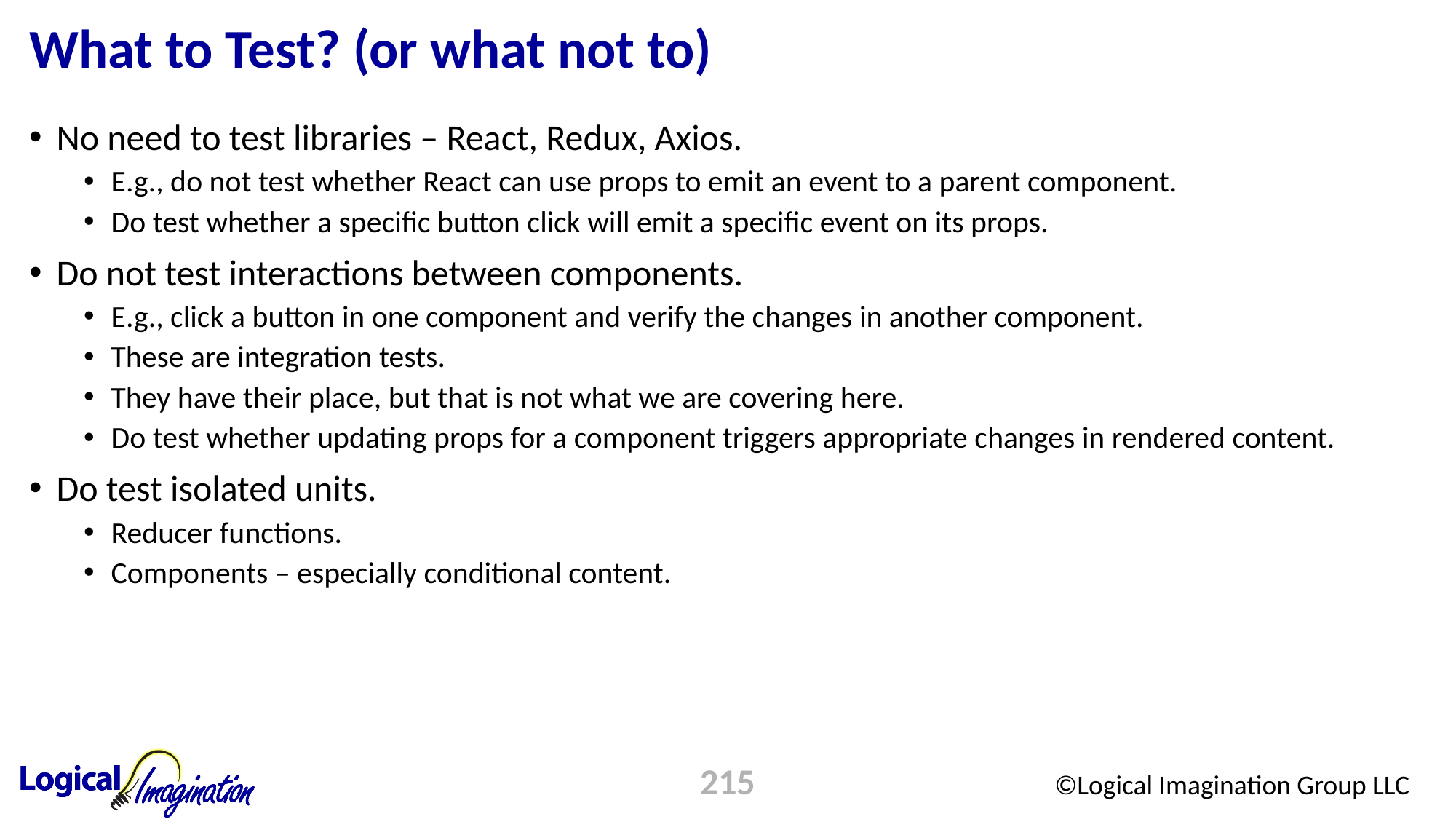

# What to Test? (or what not to)
No need to test libraries – React, Redux, Axios.
E.g., do not test whether React can use props to emit an event to a parent component.
Do test whether a specific button click will emit a specific event on its props.
Do not test interactions between components.
E.g., click a button in one component and verify the changes in another component.
These are integration tests.
They have their place, but that is not what we are covering here.
Do test whether updating props for a component triggers appropriate changes in rendered content.
Do test isolated units.
Reducer functions.
Components – especially conditional content.

215